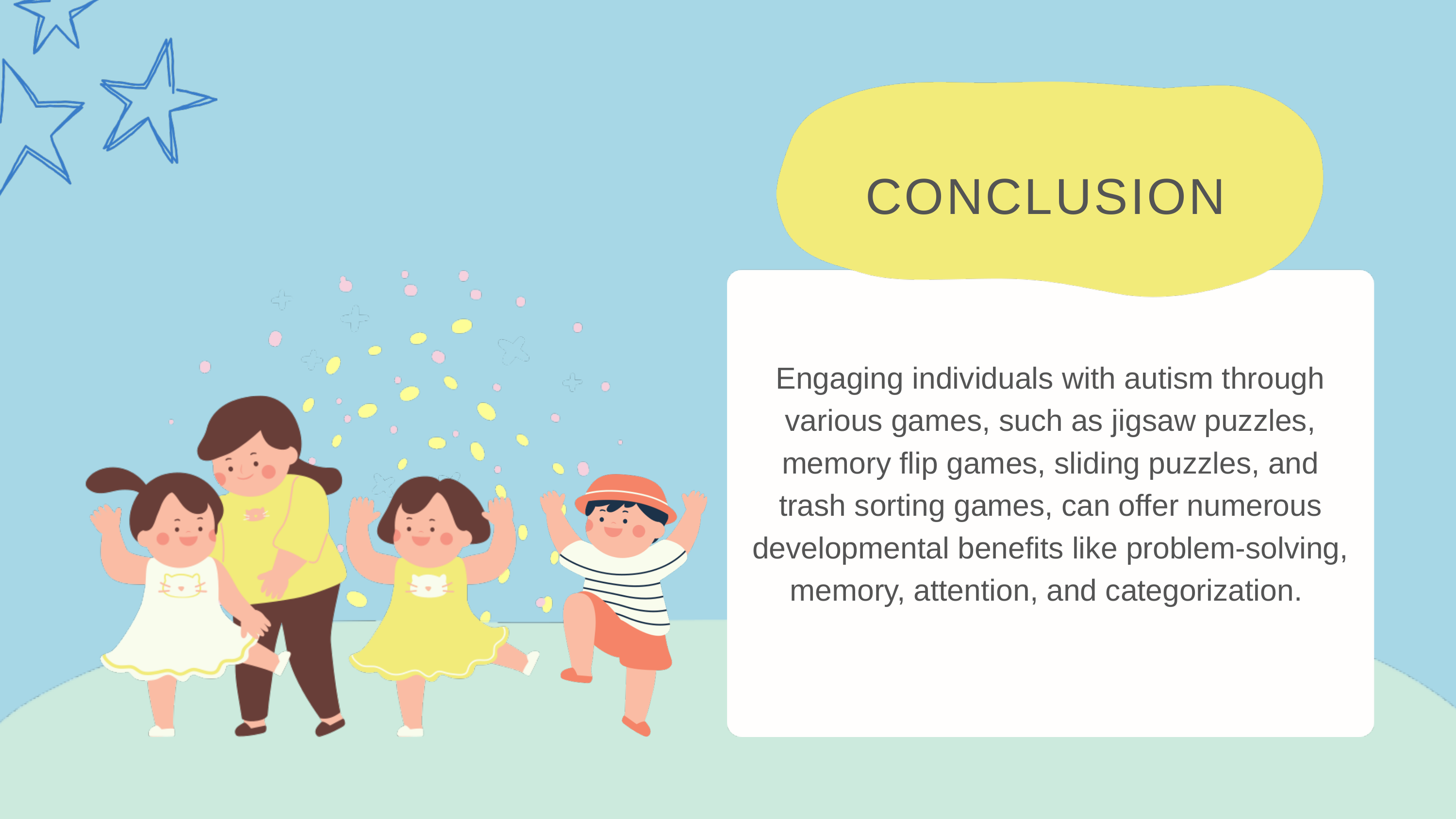

CONCLUSION

Engaging individuals with autism through various games, such as jigsaw puzzles, memory flip games, sliding puzzles, and trash sorting games, can offer numerous developmental benefits like problem-solving, memory, attention, and categorization.